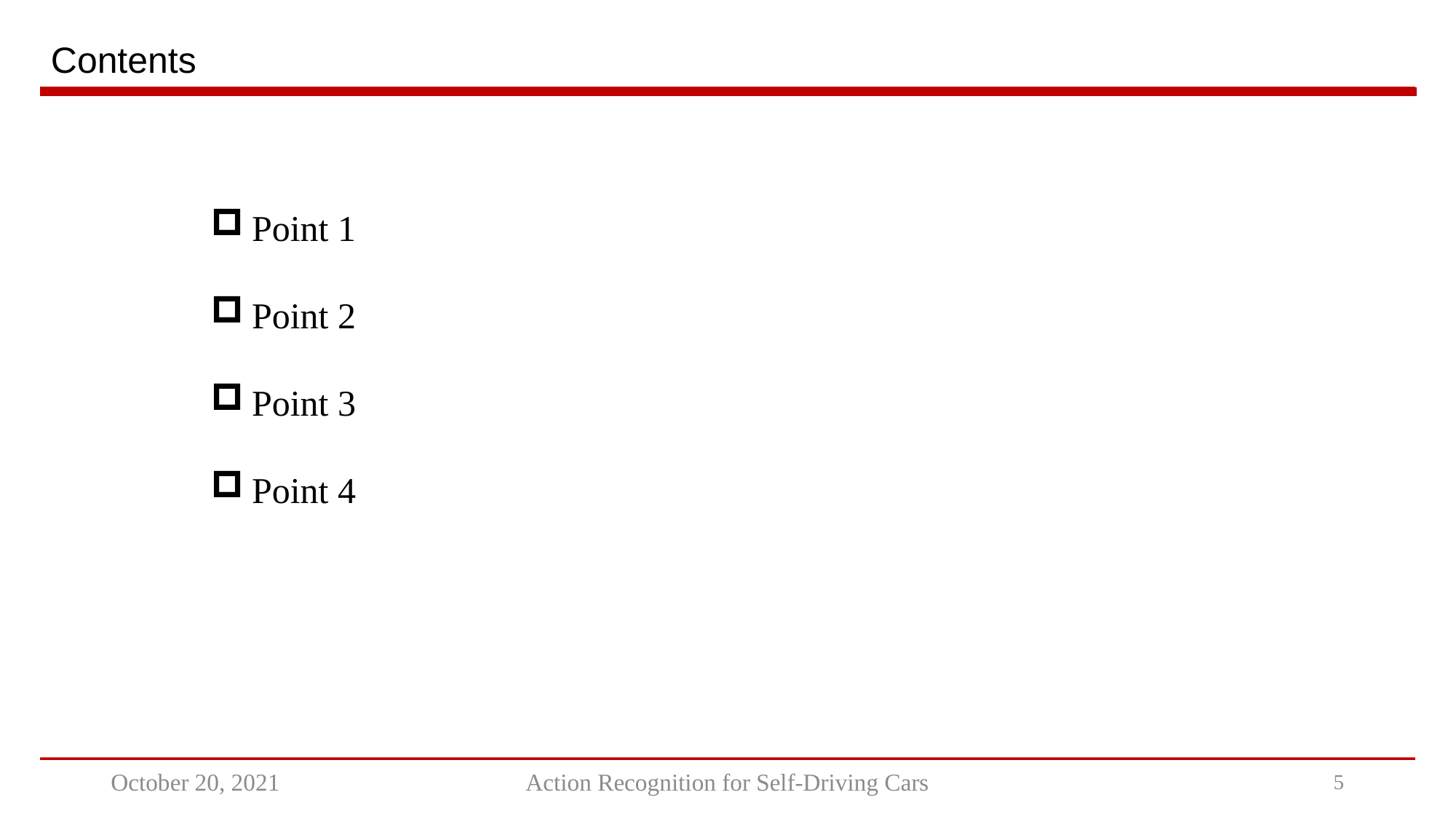

# Contents
Point 1

Point 2

Point 3

Point 4
October 20, 2021
Action Recognition for Self-Driving Cars
5